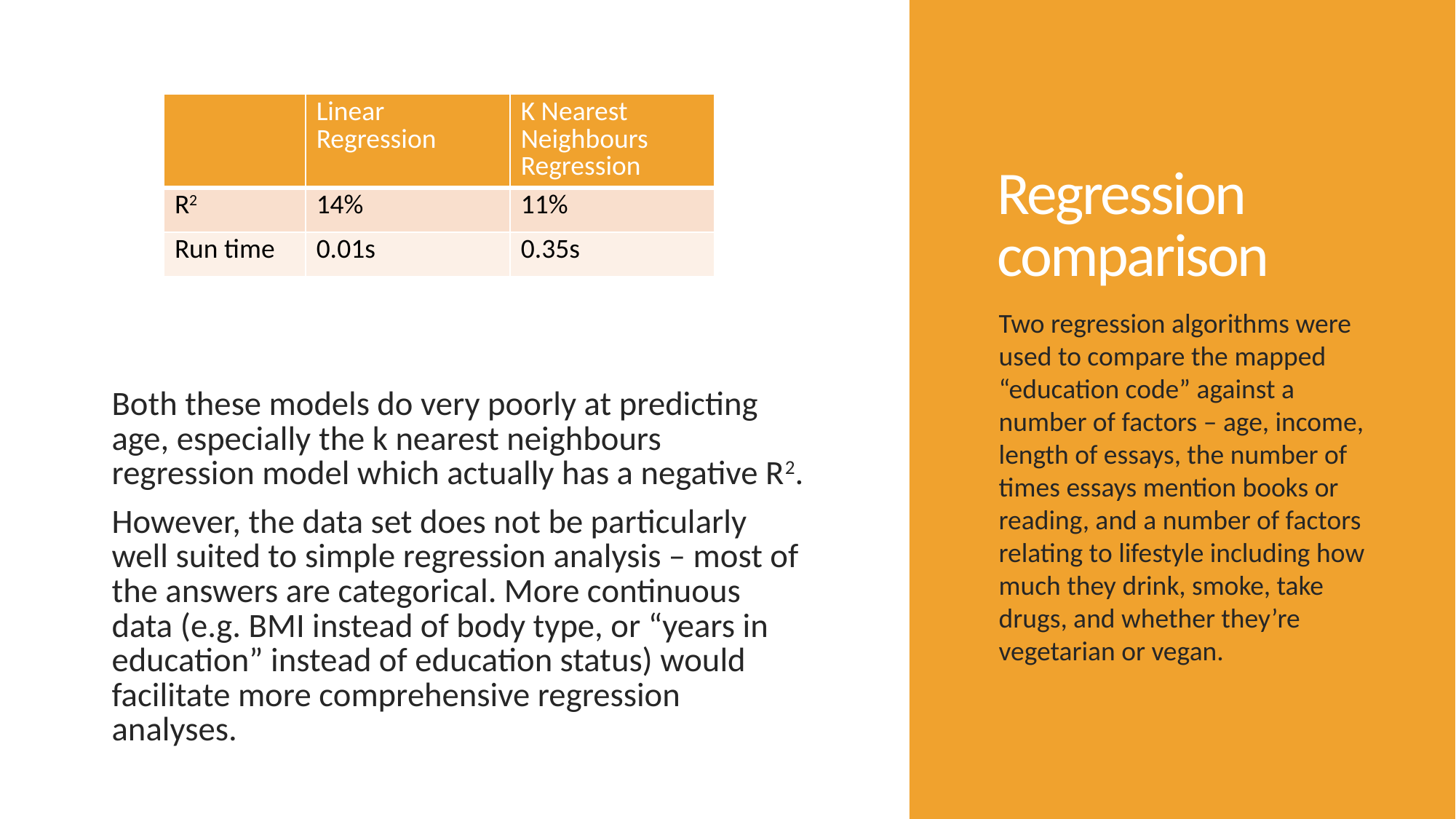

# Regression comparison
|  | Linear Regression | K Nearest Neighbours Regression |
| --- | --- | --- |
| R2 | 14% | 11% |
| Run time | 0.01s | 0.35s |
Two regression algorithms were used to compare the mapped “education code” against a number of factors – age, income, length of essays, the number of times essays mention books or reading, and a number of factors relating to lifestyle including how much they drink, smoke, take drugs, and whether they’re vegetarian or vegan.

Both these models do very poorly at predicting age, especially the k nearest neighbours regression model which actually has a negative R2.
However, the data set does not be particularly well suited to simple regression analysis – most of the answers are categorical. More continuous data (e.g. BMI instead of body type, or “years in education” instead of education status) would facilitate more comprehensive regression analyses.